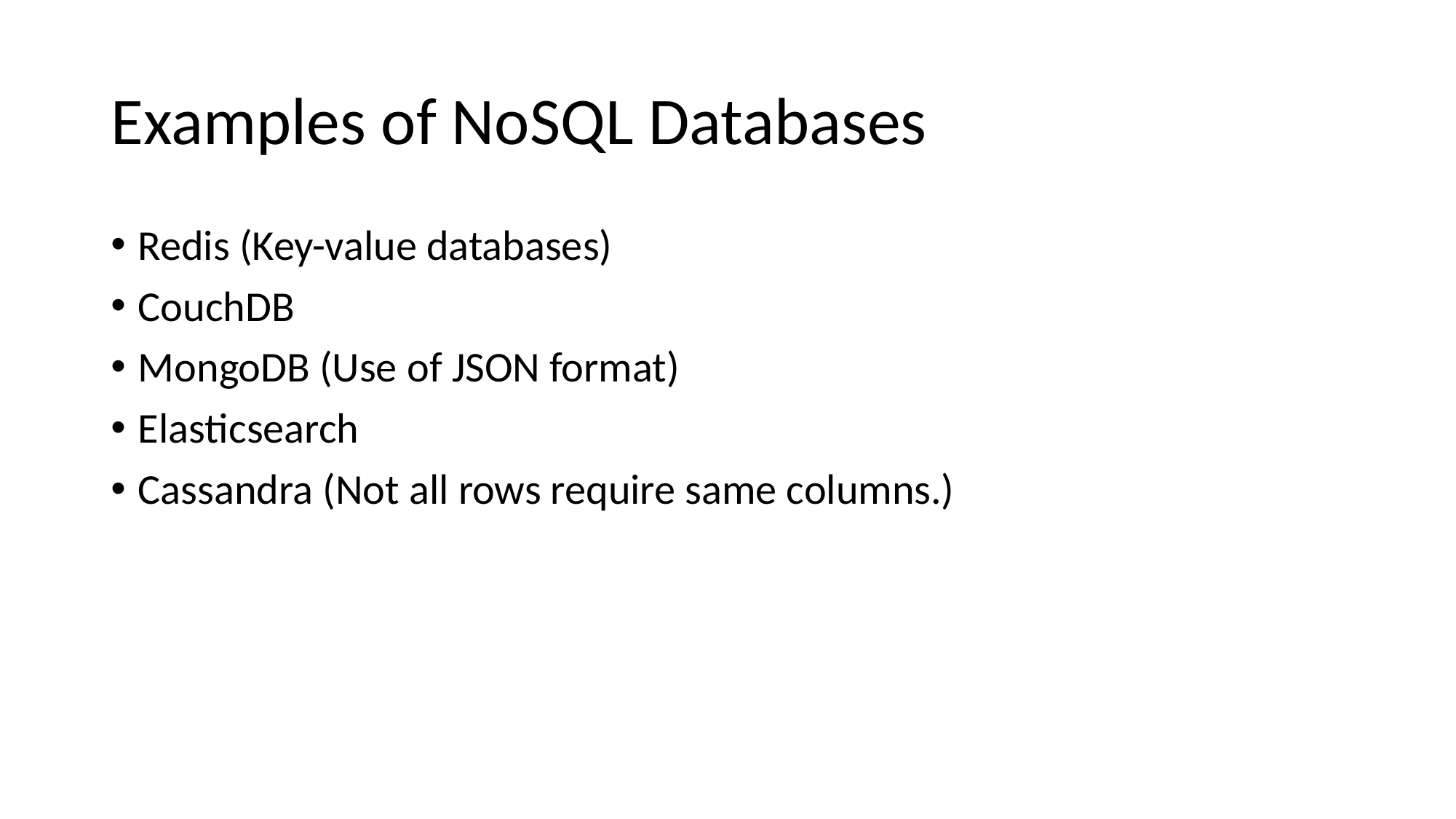

# Examples of NoSQL Databases
Redis (Key-value databases)
CouchDB
MongoDB (Use of JSON format)
Elasticsearch
Cassandra (Not all rows require same columns.)